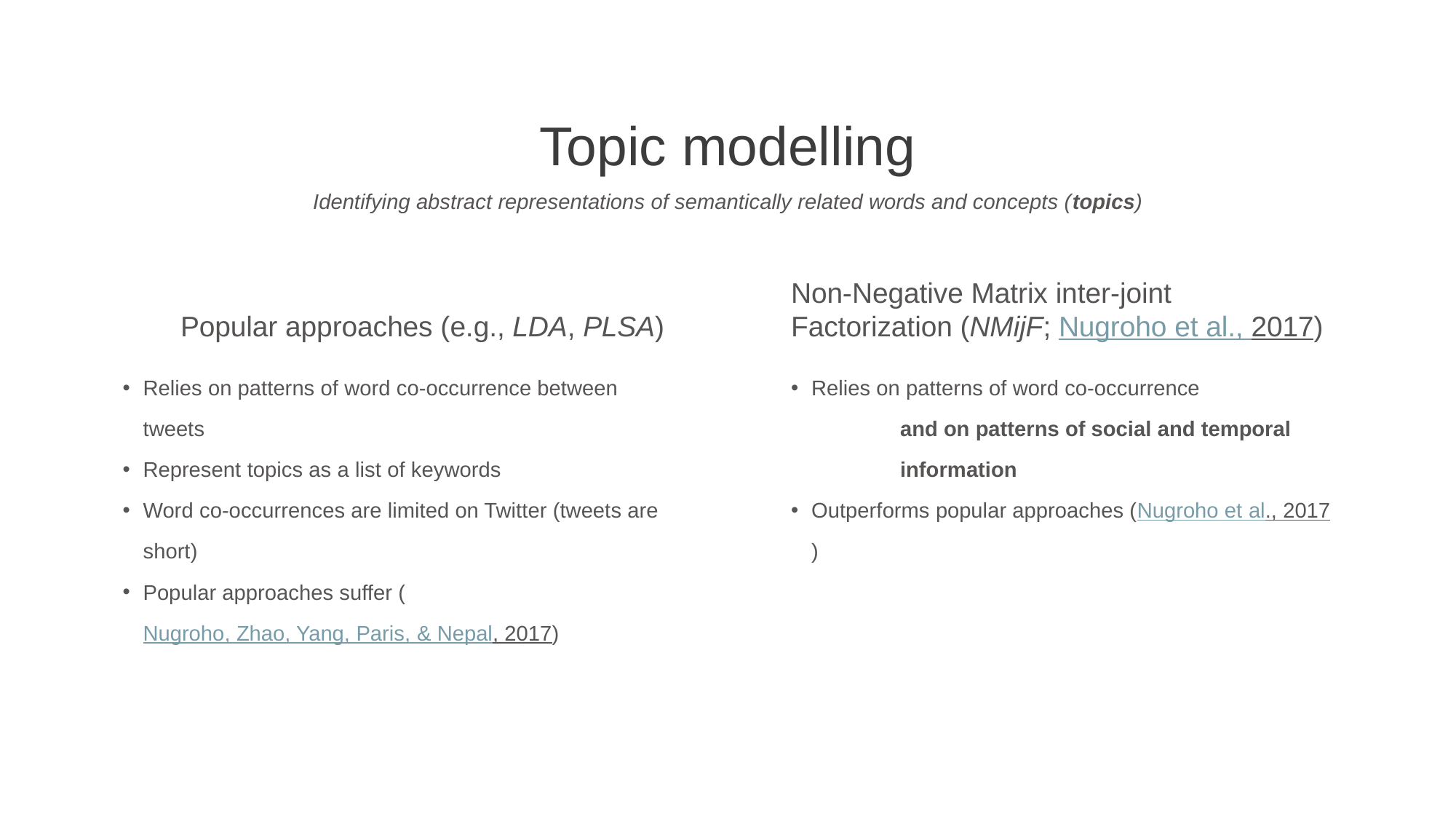

# Topic modelling
Identifying abstract representations of semantically related words and concepts (topics)
Popular approaches (e.g., LDA, PLSA)
Non-Negative Matrix inter-joint Factorization (NMijF; Nugroho et al., 2017)
Relies on patterns of word co-occurrence between tweets
Represent topics as a list of keywords
Word co-occurrences are limited on Twitter (tweets are short)
Popular approaches suffer (Nugroho, Zhao, Yang, Paris, & Nepal, 2017)
Relies on patterns of word co-occurrence
	and on patterns of social and temporal 	information
Outperforms popular approaches (Nugroho et al., 2017)